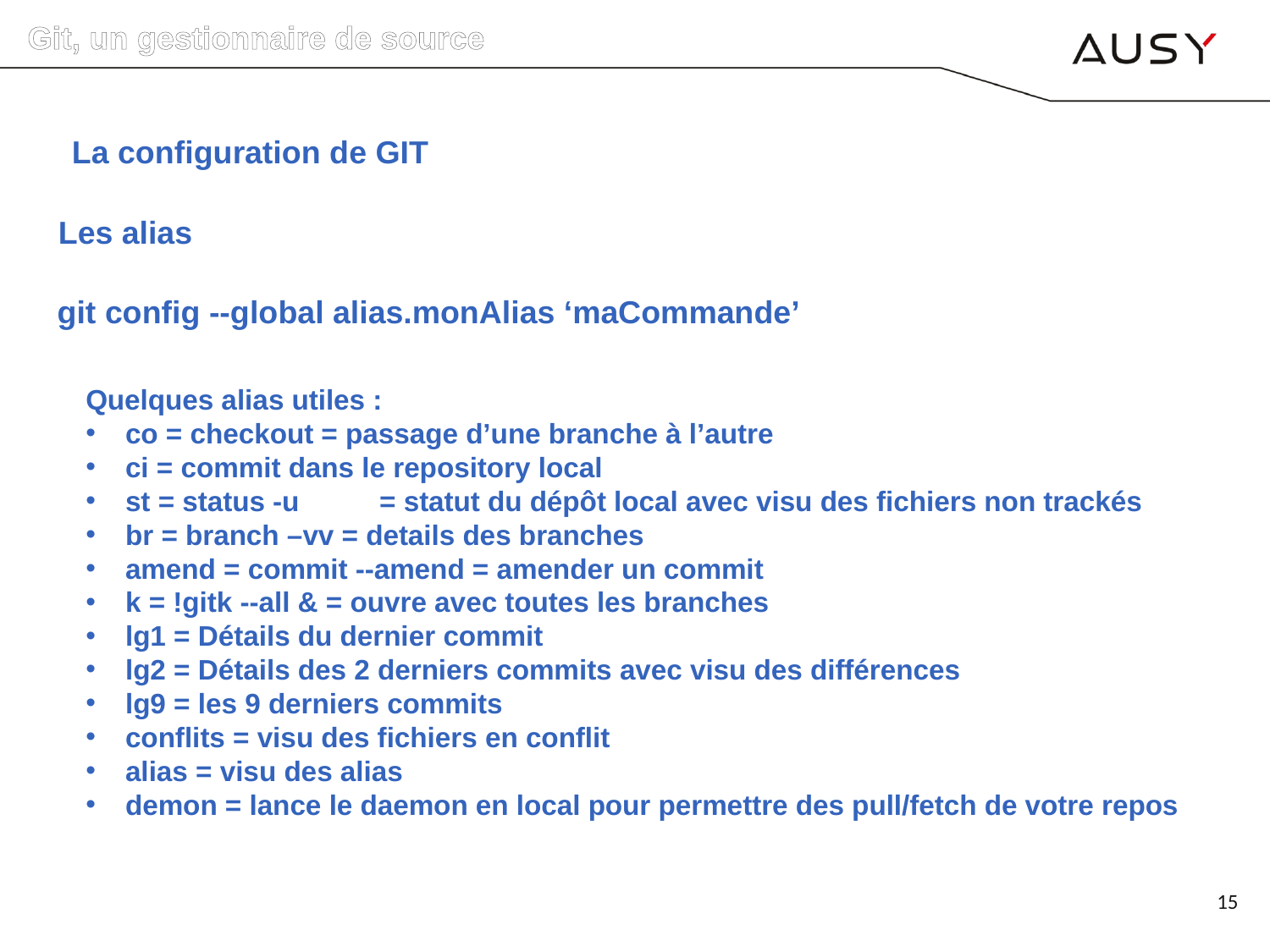

Git, un gestionnaire de source
La configuration de GIT
Les alias
git config --global alias.monAlias ‘maCommande’
Quelques alias utiles :
co = checkout = passage d’une branche à l’autre
ci = commit dans le repository local
st = status -u	= statut du dépôt local avec visu des fichiers non trackés
br = branch –vv = details des branches
amend = commit --amend = amender un commit
k = !gitk --all & = ouvre avec toutes les branches
lg1 = Détails du dernier commit
lg2 = Détails des 2 derniers commits avec visu des différences
lg9 = les 9 derniers commits
conflits = visu des fichiers en conflit
alias = visu des alias
demon = lance le daemon en local pour permettre des pull/fetch de votre repos
15